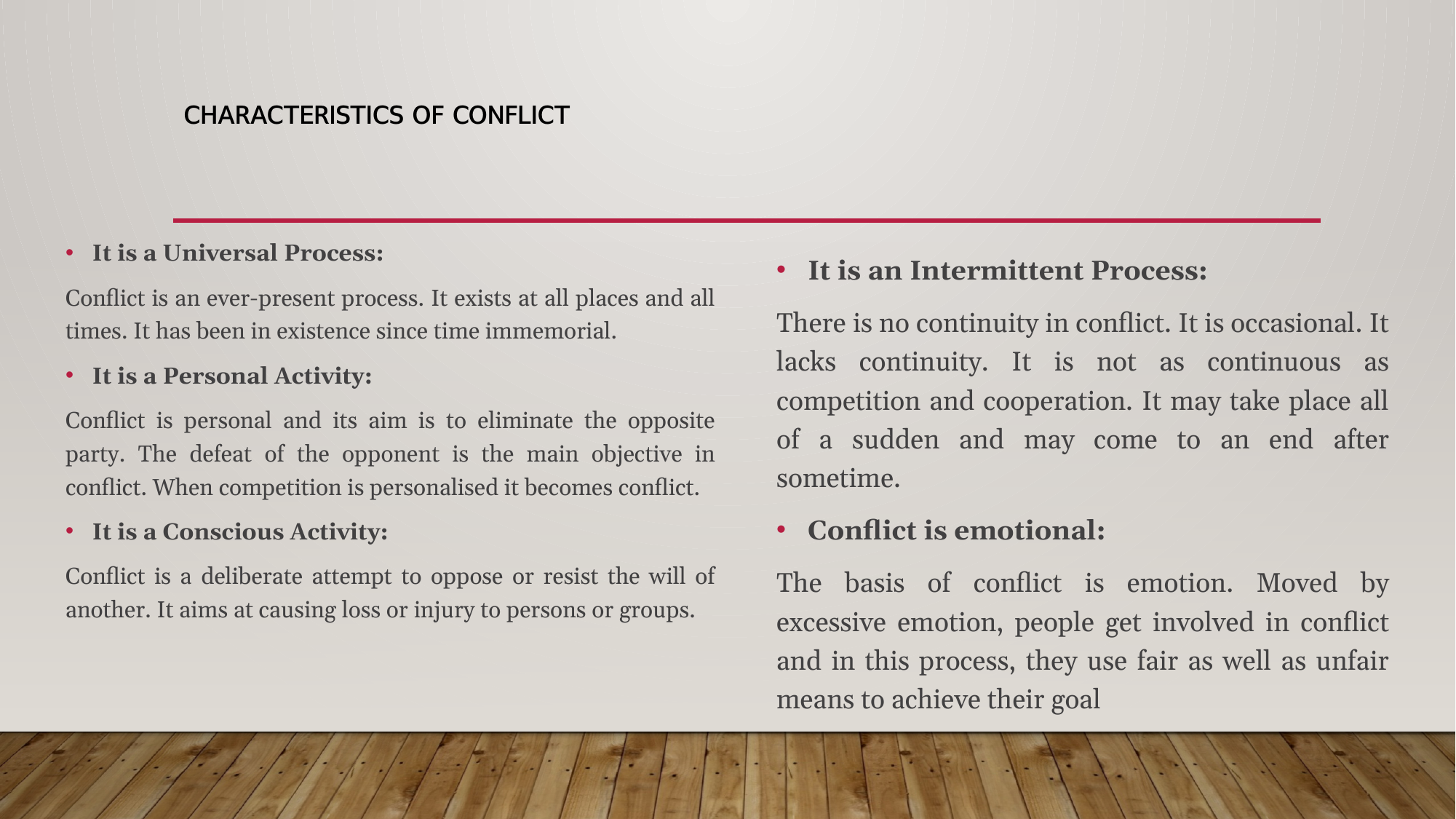

# Characteristics of conflict
It is a Universal Process:
Conflict is an ever-present process. It exists at all places and all times. It has been in existence since time immemorial.
It is a Personal Activity:
Conflict is personal and its aim is to eliminate the opposite party. The defeat of the opponent is the main objective in conflict. When competition is personalised it becomes conflict.
It is a Conscious Activity:
Conflict is a deliberate attempt to oppose or resist the will of another. It aims at causing loss or injury to persons or groups.

It is an Intermittent Process:
There is no continuity in conflict. It is occasional. It lacks continuity. It is not as continuous as competition and cooperation. It may take place all of a sudden and may come to an end after sometime.
Conflict is emotional:
The basis of conflict is emotion. Moved by excessive emotion, people get involved in conflict and in this process, they use fair as well as unfair means to achieve their goal